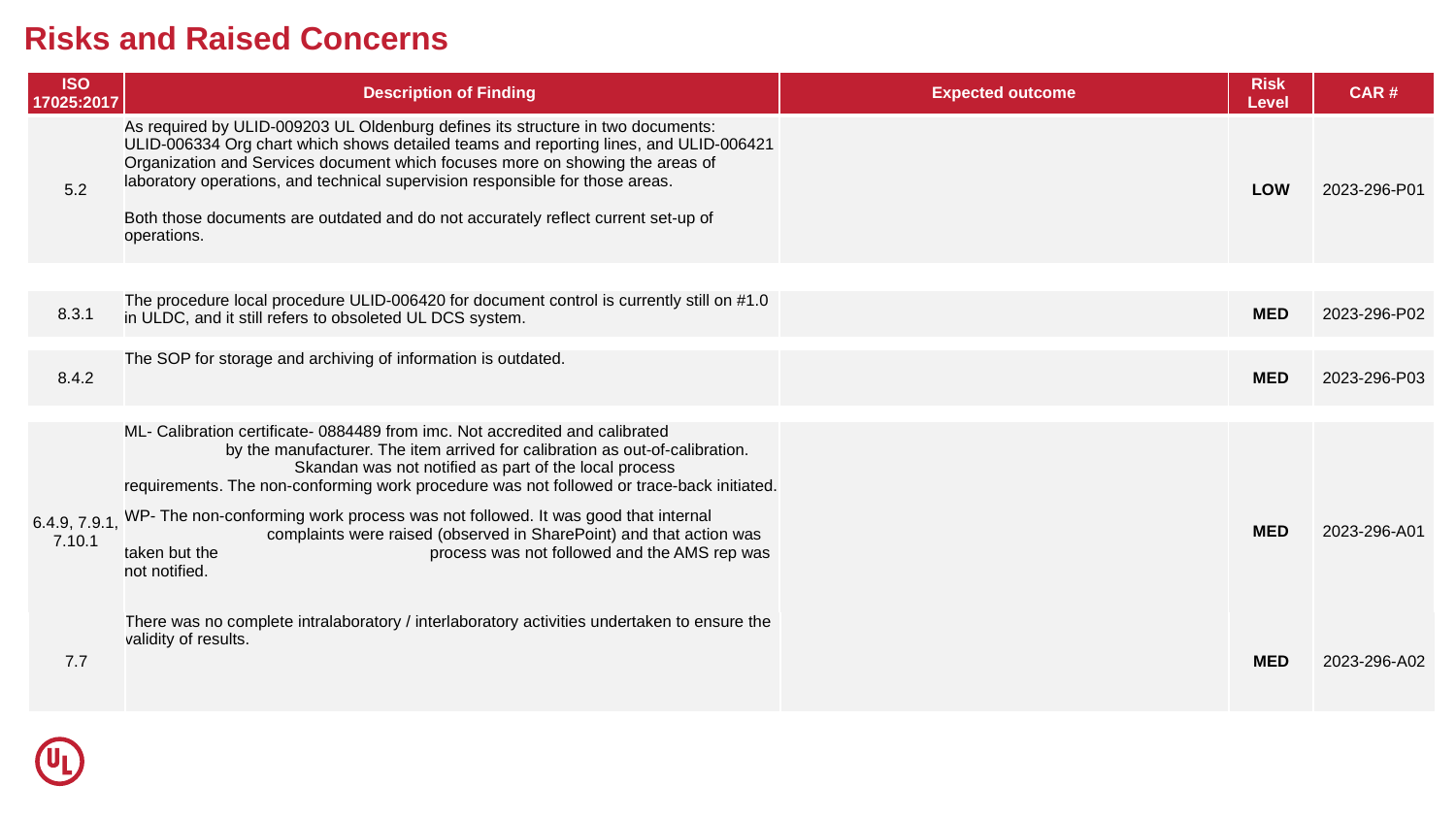

# Risks and Raised Concerns
| ISO 17025:2017 | Description of Finding | Expected outcome | Risk Level | CAR # |
| --- | --- | --- | --- | --- |
| 5.2 | As required by ULID-009203 UL Oldenburg defines its structure in two documents: ULID-006334 Org chart which shows detailed teams and reporting lines, and ULID-006421 Organization and Services document which focuses more on showing the areas of laboratory operations, and technical supervision responsible for those areas. Both those documents are outdated and do not accurately reflect current set-up of operations. |  | LOW | 2023-296-P01 |
| --- | --- | --- | --- | --- |
| 8.3.1 | The procedure local procedure ULID-006420 for document control is currently still on #1.0 in ULDC, and it still refers to obsoleted UL DCS system. |  | MED | 2023-296-P02 |
| --- | --- | --- | --- | --- |
| 8.4.2 | The SOP for storage and archiving of information is outdated. |  | MED | 2023-296-P03 |
| --- | --- | --- | --- | --- |
| 6.4.9, 7.9.1, 7.10.1 | ML- Calibration certificate- 0884489 from imc. Not accredited and calibrated by the manufacturer. The item arrived for calibration as out-of-calibration. Skandan was not notified as part of the local process requirements. The non-conforming work procedure was not followed or trace-back initiated. WP- The non-conforming work process was not followed. It was good that internal complaints were raised (observed in SharePoint) and that action was taken but the process was not followed and the AMS rep was not notified. |  | MED | 2023-296-A01 |
| --- | --- | --- | --- | --- |
| 7.7 | There was no complete intralaboratory / interlaboratory activities undertaken to ensure the validity of results. |  | MED | 2023-296-A02 |
| --- | --- | --- | --- | --- |